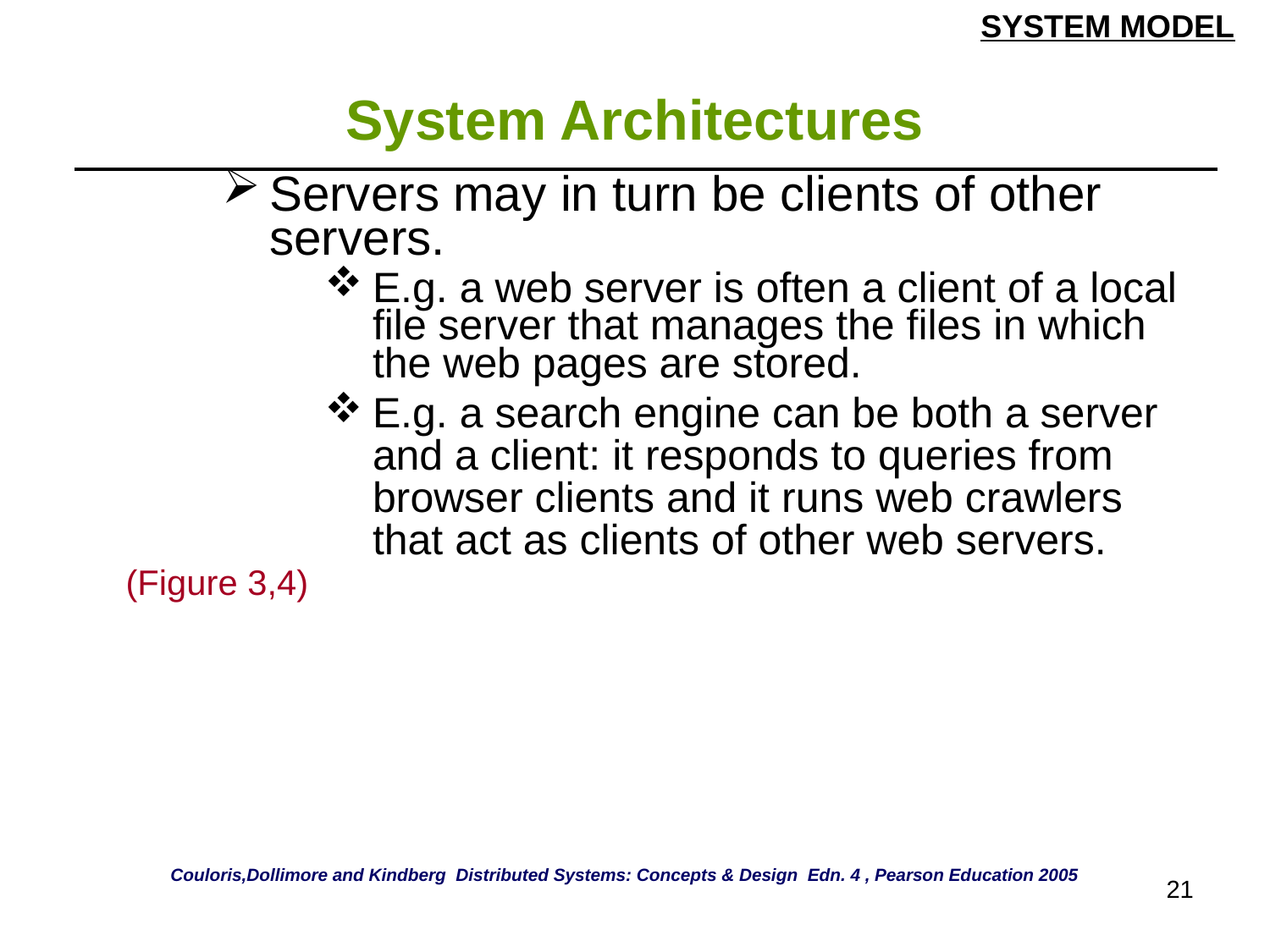

SYSTEM MODEL
# System Architectures
| Servers may in turn be clients of other servers. E.g. a web server is often a client of a local file server that manages the files in which the web pages are stored. E.g. a search engine can be both a server and a client: it responds to queries from browser clients and it runs web crawlers that act as clients of other web servers. (Figure 3,4) |
| --- |
Couloris,Dollimore and Kindberg  Distributed Systems: Concepts & Design  Edn. 4 , Pearson Education 2005
21